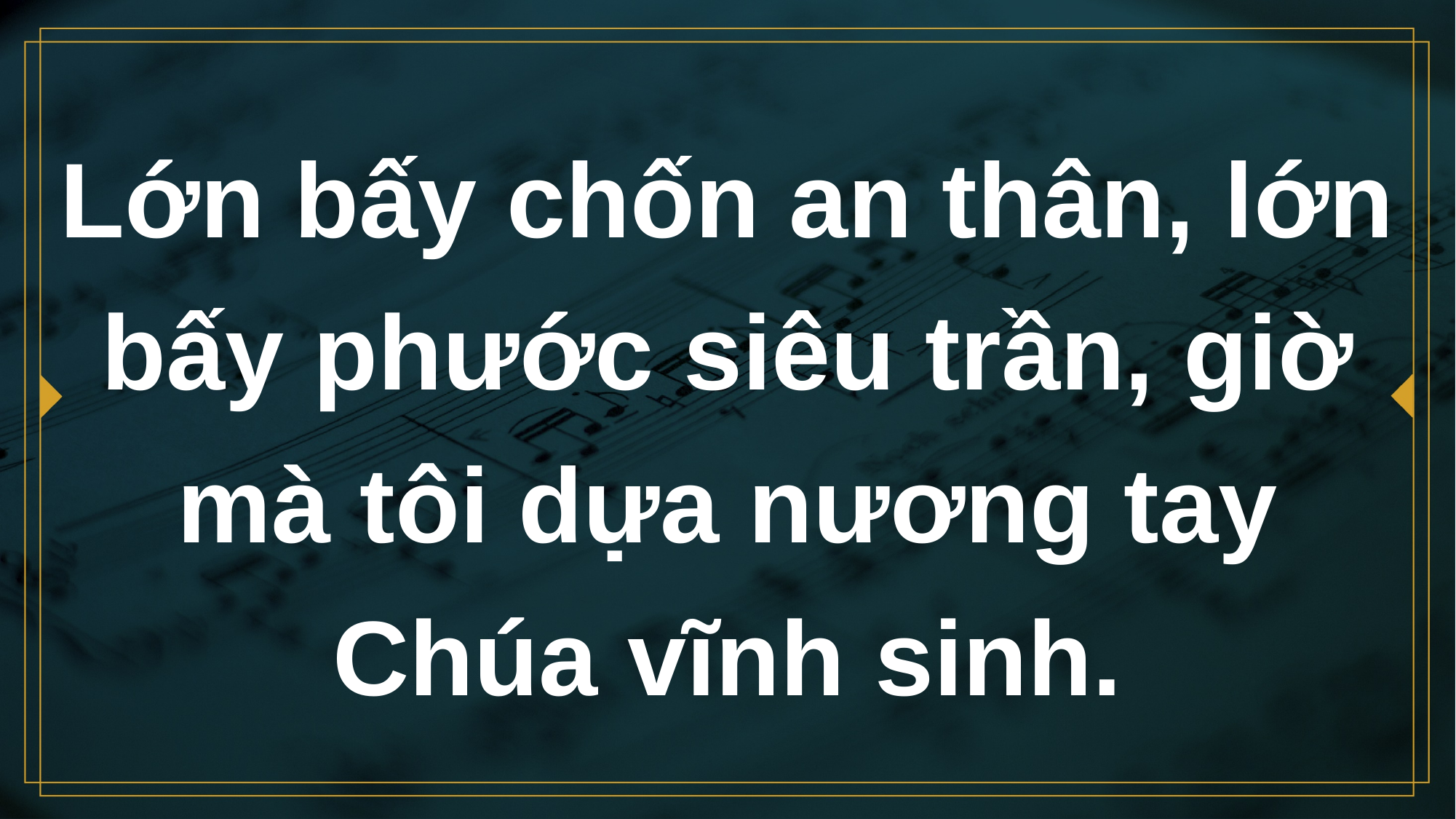

# Lớn bấy chốn an thân, lớn bấy phước siêu trần, giờ mà tôi dựa nương tay Chúa vĩnh sinh.